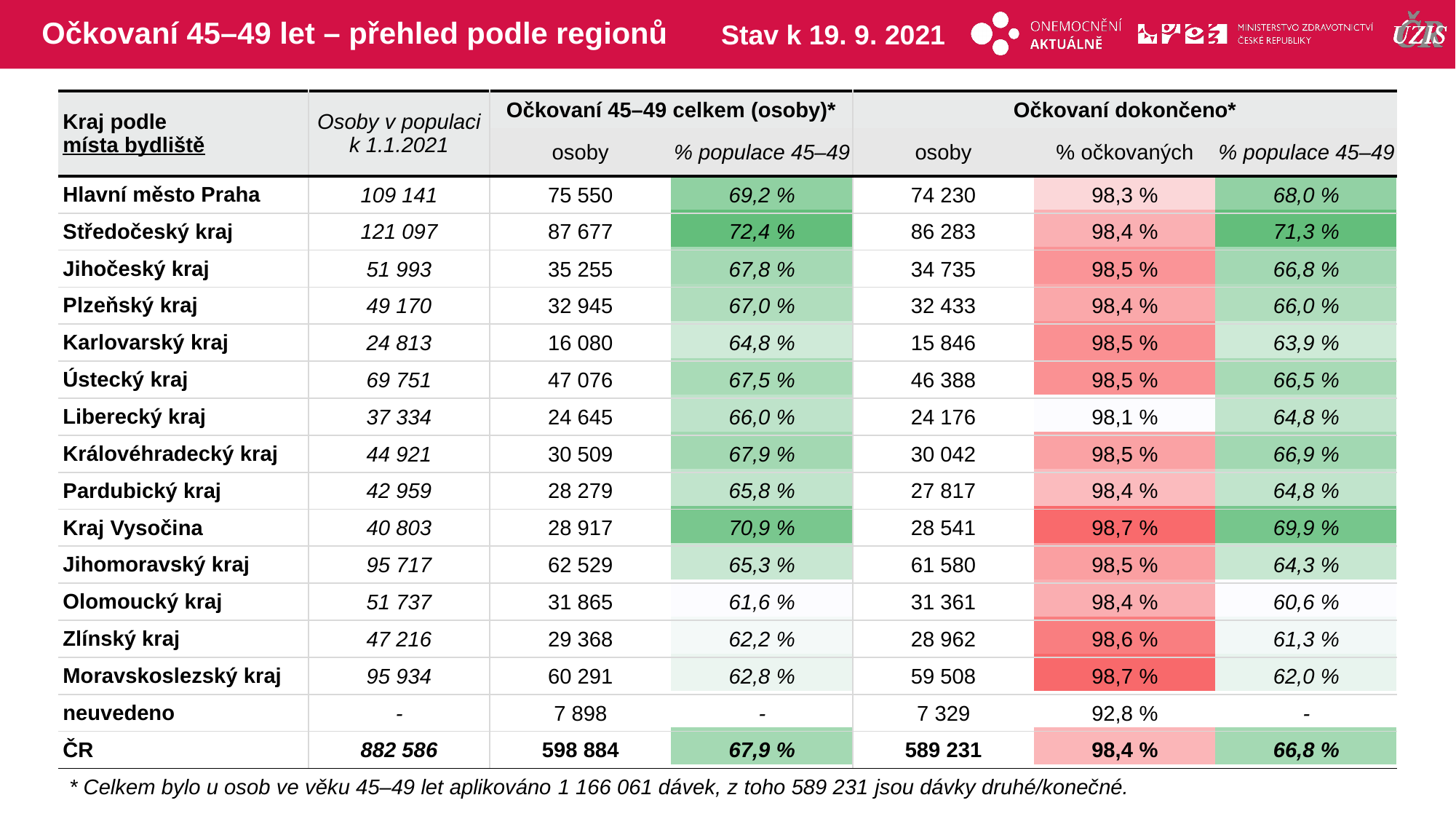

# Očkovaní 45–49 let – přehled podle regionů
Stav k 19. 9. 2021
| Kraj podle místa bydliště | Osoby v populaci k 1.1.2021 | Očkovaní 45–49 celkem (osoby)\* |  | Očkovaní dokončeno\* |  |  |
| --- | --- | --- | --- | --- | --- | --- |
|  |  | osoby | % populace 45–49 | osoby | % očkovaných | % populace 45–49 |
| Hlavní město Praha | 109 141 | 75 550 | 69,2 % | 74 230 | 98,3 % | 68,0 % |
| Středočeský kraj | 121 097 | 87 677 | 72,4 % | 86 283 | 98,4 % | 71,3 % |
| Jihočeský kraj | 51 993 | 35 255 | 67,8 % | 34 735 | 98,5 % | 66,8 % |
| Plzeňský kraj | 49 170 | 32 945 | 67,0 % | 32 433 | 98,4 % | 66,0 % |
| Karlovarský kraj | 24 813 | 16 080 | 64,8 % | 15 846 | 98,5 % | 63,9 % |
| Ústecký kraj | 69 751 | 47 076 | 67,5 % | 46 388 | 98,5 % | 66,5 % |
| Liberecký kraj | 37 334 | 24 645 | 66,0 % | 24 176 | 98,1 % | 64,8 % |
| Královéhradecký kraj | 44 921 | 30 509 | 67,9 % | 30 042 | 98,5 % | 66,9 % |
| Pardubický kraj | 42 959 | 28 279 | 65,8 % | 27 817 | 98,4 % | 64,8 % |
| Kraj Vysočina | 40 803 | 28 917 | 70,9 % | 28 541 | 98,7 % | 69,9 % |
| Jihomoravský kraj | 95 717 | 62 529 | 65,3 % | 61 580 | 98,5 % | 64,3 % |
| Olomoucký kraj | 51 737 | 31 865 | 61,6 % | 31 361 | 98,4 % | 60,6 % |
| Zlínský kraj | 47 216 | 29 368 | 62,2 % | 28 962 | 98,6 % | 61,3 % |
| Moravskoslezský kraj | 95 934 | 60 291 | 62,8 % | 59 508 | 98,7 % | 62,0 % |
| neuvedeno | - | 7 898 | - | 7 329 | 92,8 % | - |
| ČR | 882 586 | 598 884 | 67,9 % | 589 231 | 98,4 % | 66,8 % |
|  |  |  |  |  |  |
| --- | --- | --- | --- | --- | --- |
|  |  |  |  |  |  |
|  |  |  |  |  |  |
|  |  |  |  |  |  |
|  |  |  |  |  |  |
|  |  |  |  |  |  |
|  |  |  |  |  |  |
|  |  |  |  |  |  |
|  |  |  |  |  |  |
|  |  |  |  |  |  |
|  |  |  |  |  |  |
|  |  |  |  |  |  |
|  |  |  |  |  |  |
|  |  |  |  |  |  |
|  |  |  |  |  |  |
|  |  |  |  |  |  |
* Celkem bylo u osob ve věku 45–49 let aplikováno 1 166 061 dávek, z toho 589 231 jsou dávky druhé/konečné.